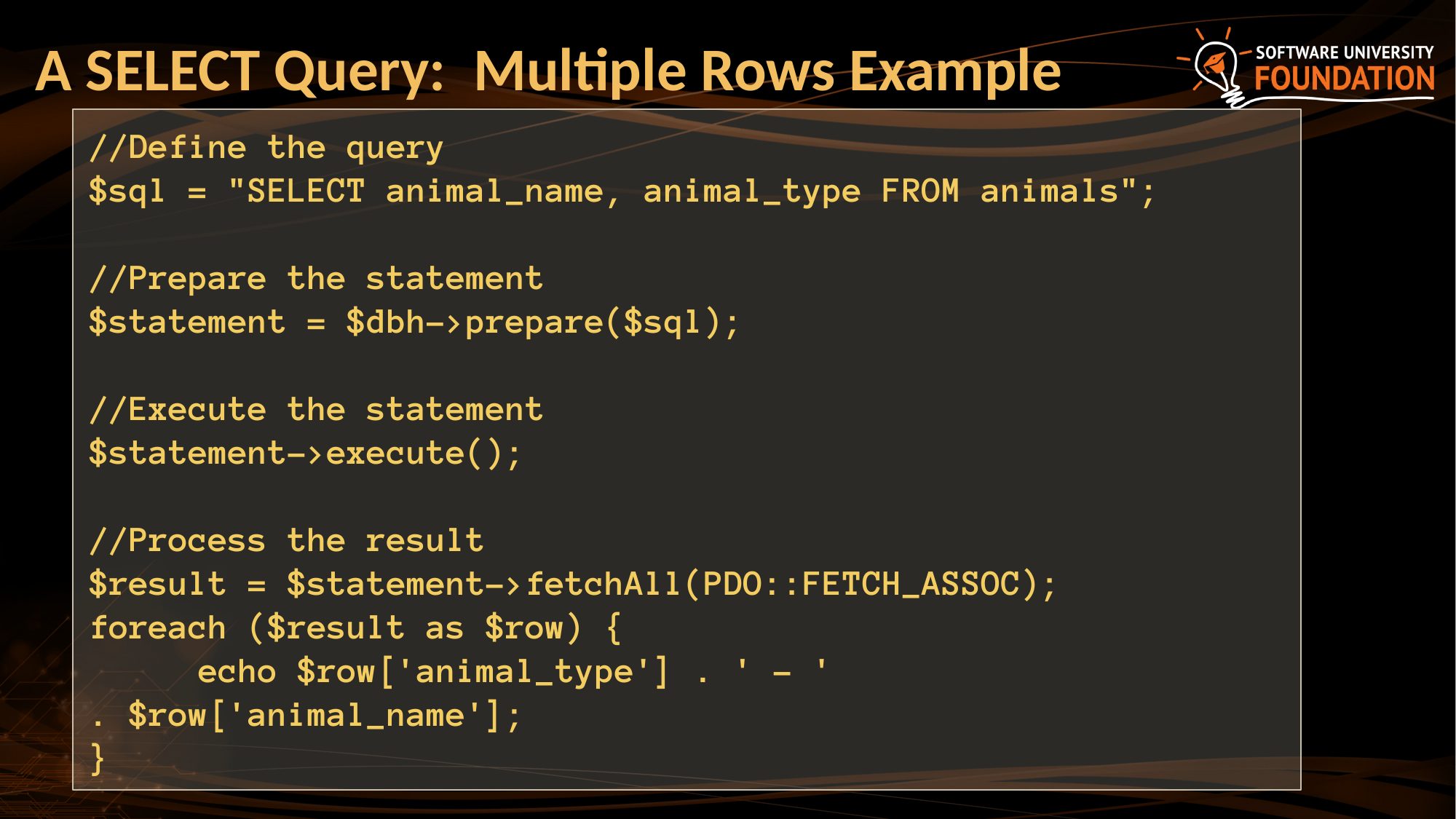

# A SELECT Query:  Multiple Rows Example
//Define the query
$sql = "SELECT animal_name, animal_type FROM animals";

//Prepare the statement
$statement = $dbh->prepare($sql);

//Execute the statement
$statement->execute();

//Process the result
$result = $statement->fetchAll(PDO::FETCH_ASSOC);
foreach ($result as $row) {
	echo $row['animal_type'] . ' - ' 	. $row['animal_name'];
}